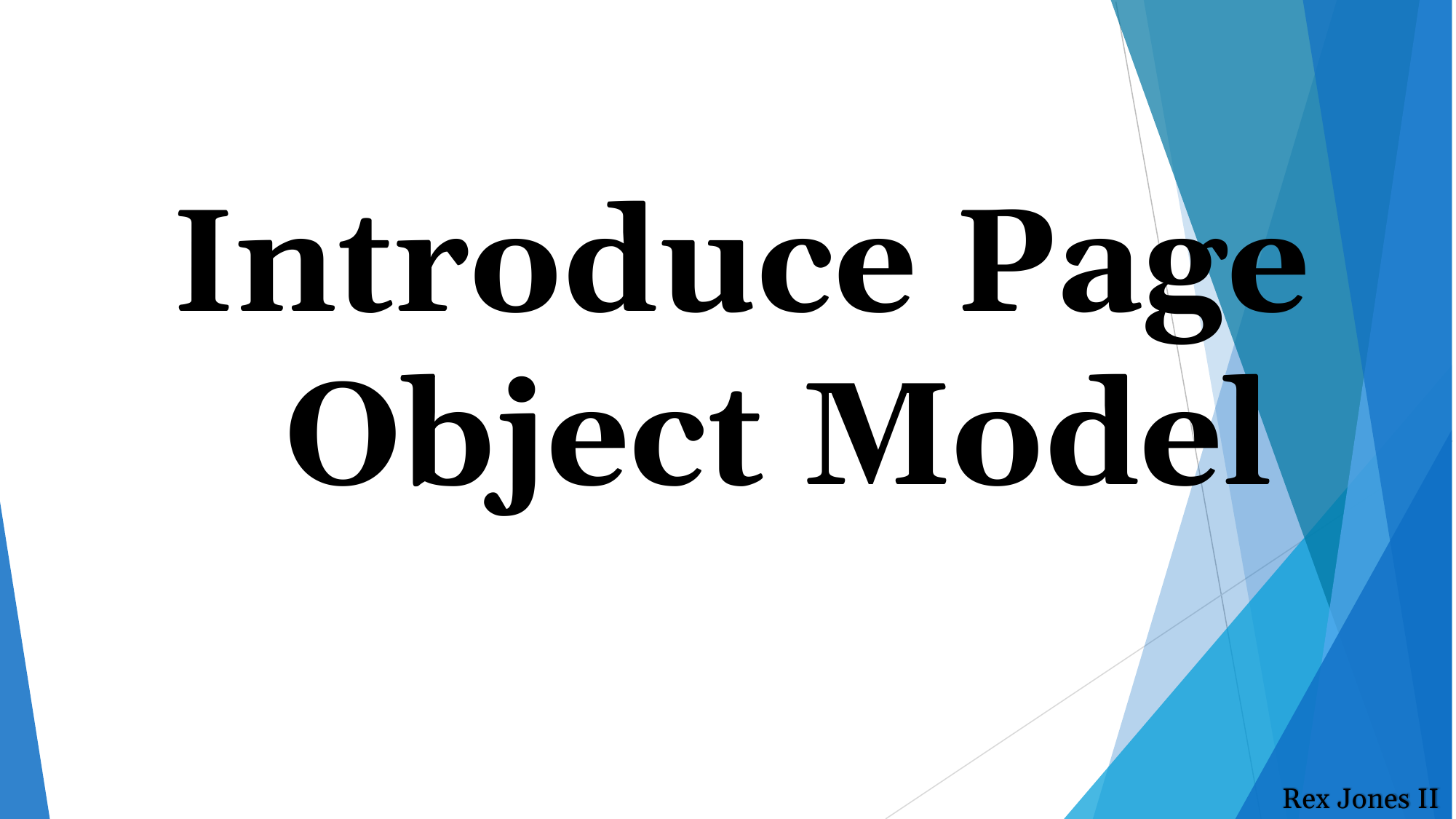

# Introduce Page  Object Model
Rex Jones II